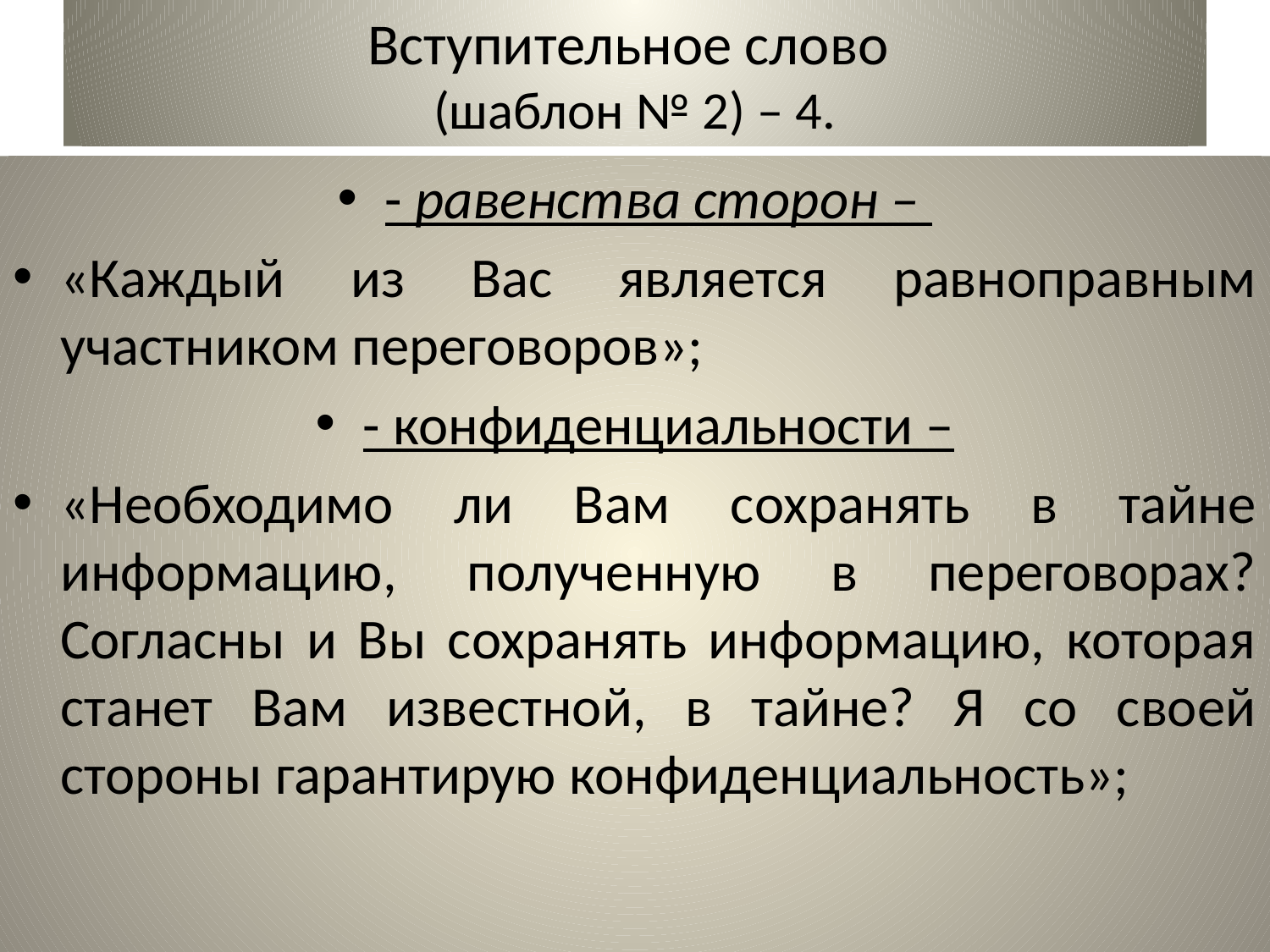

# Вступительное слово (шаблон № 2) – 4.
- равенства сторон –
«Каждый из Вас является равноправным участником переговоров»;
- конфиденциальности –
«Необходимо ли Вам сохранять в тайне информацию, полученную в переговорах? Согласны и Вы сохранять информацию, которая станет Вам известной, в тайне? Я со своей стороны гарантирую конфиденциальность»;